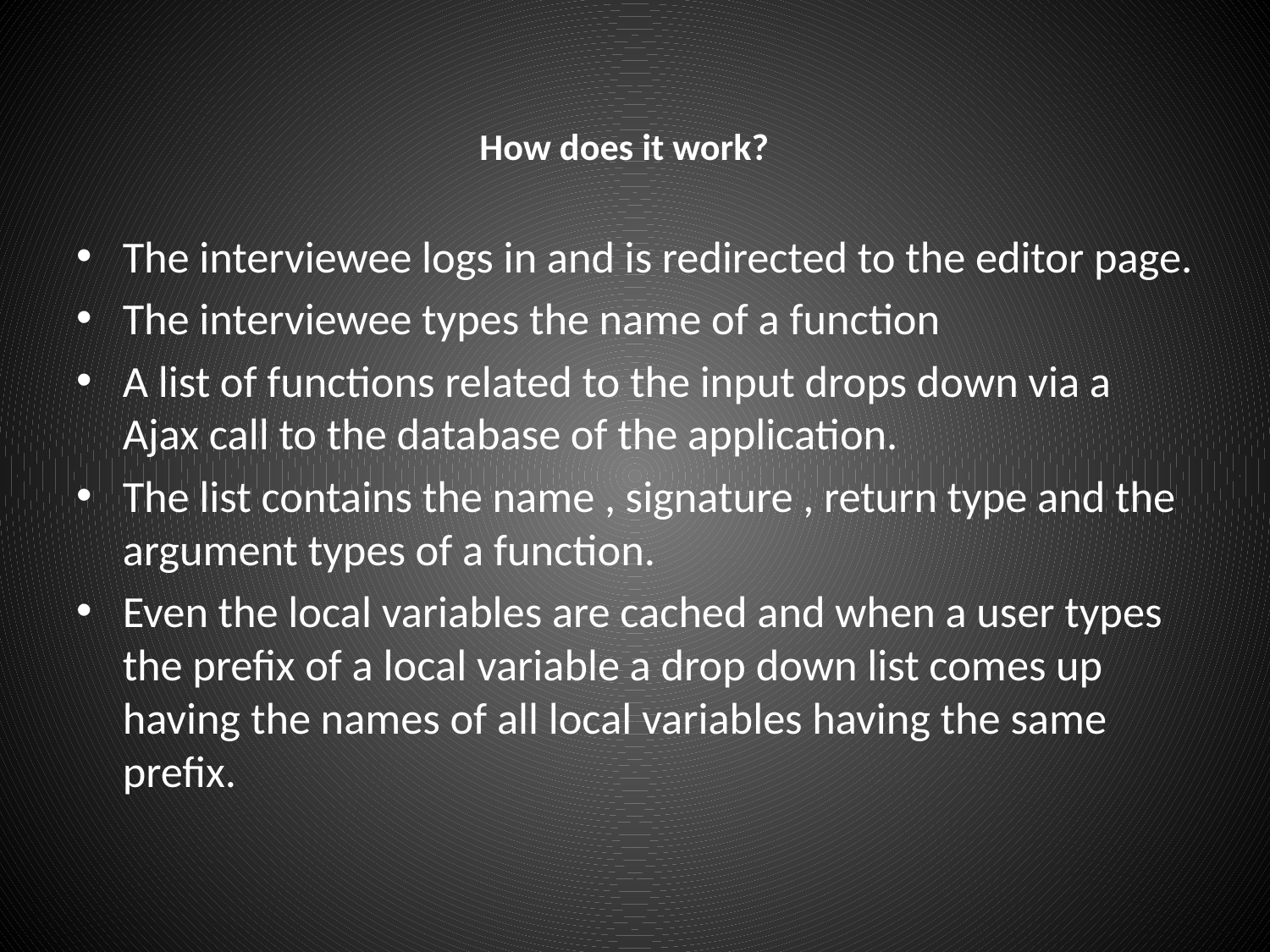

# How does it work?
The interviewee logs in and is redirected to the editor page.
The interviewee types the name of a function
A list of functions related to the input drops down via a Ajax call to the database of the application.
The list contains the name , signature , return type and the argument types of a function.
Even the local variables are cached and when a user types the prefix of a local variable a drop down list comes up having the names of all local variables having the same prefix.